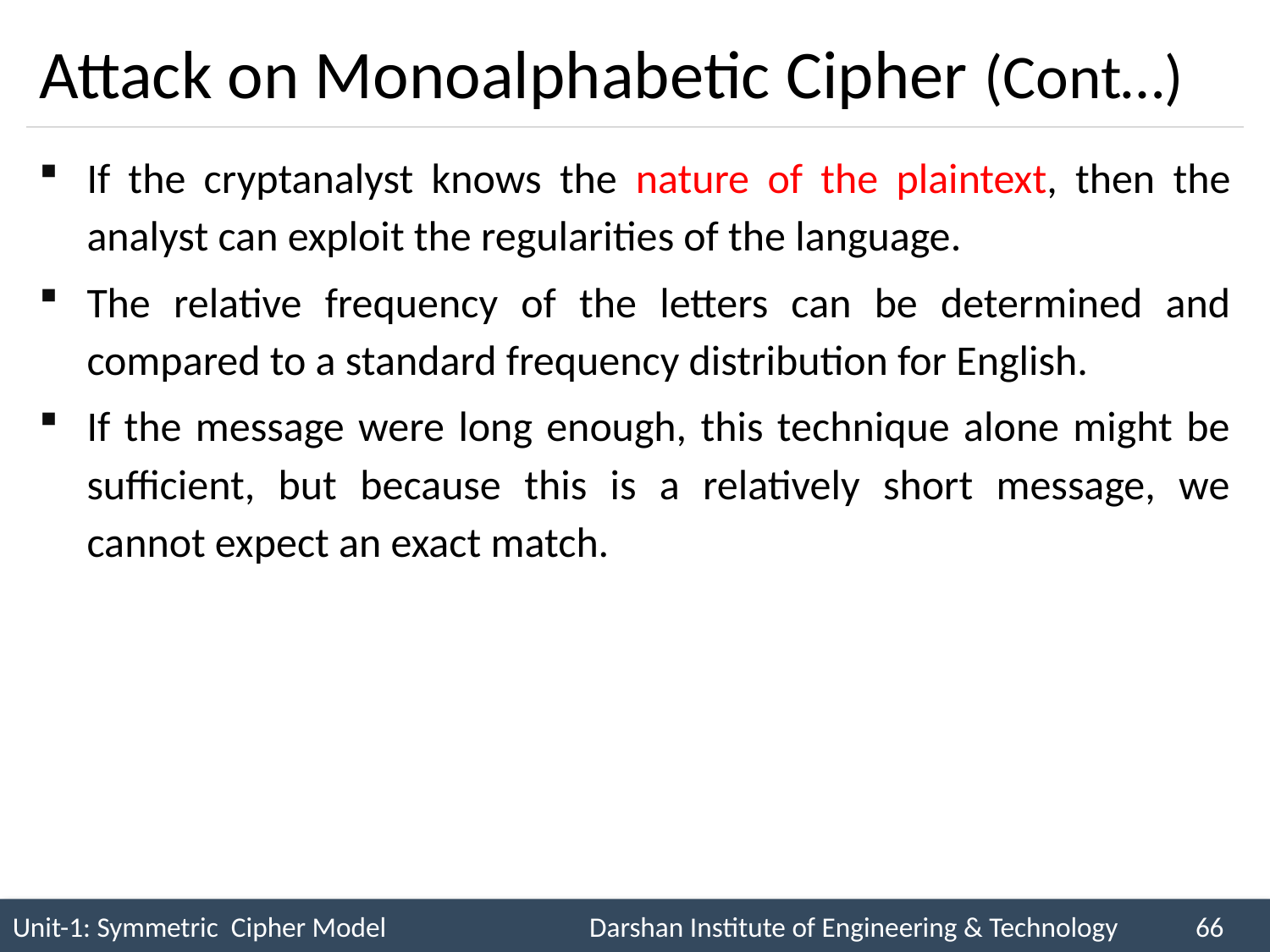

# Attack on Monoalphabetic Cipher (Cont…)
If the cryptanalyst knows the nature of the plaintext, then the analyst can exploit the regularities of the language.
The relative frequency of the letters can be determined and compared to a standard frequency distribution for English.
If the message were long enough, this technique alone might be sufficient, but because this is a relatively short message, we cannot expect an exact match.